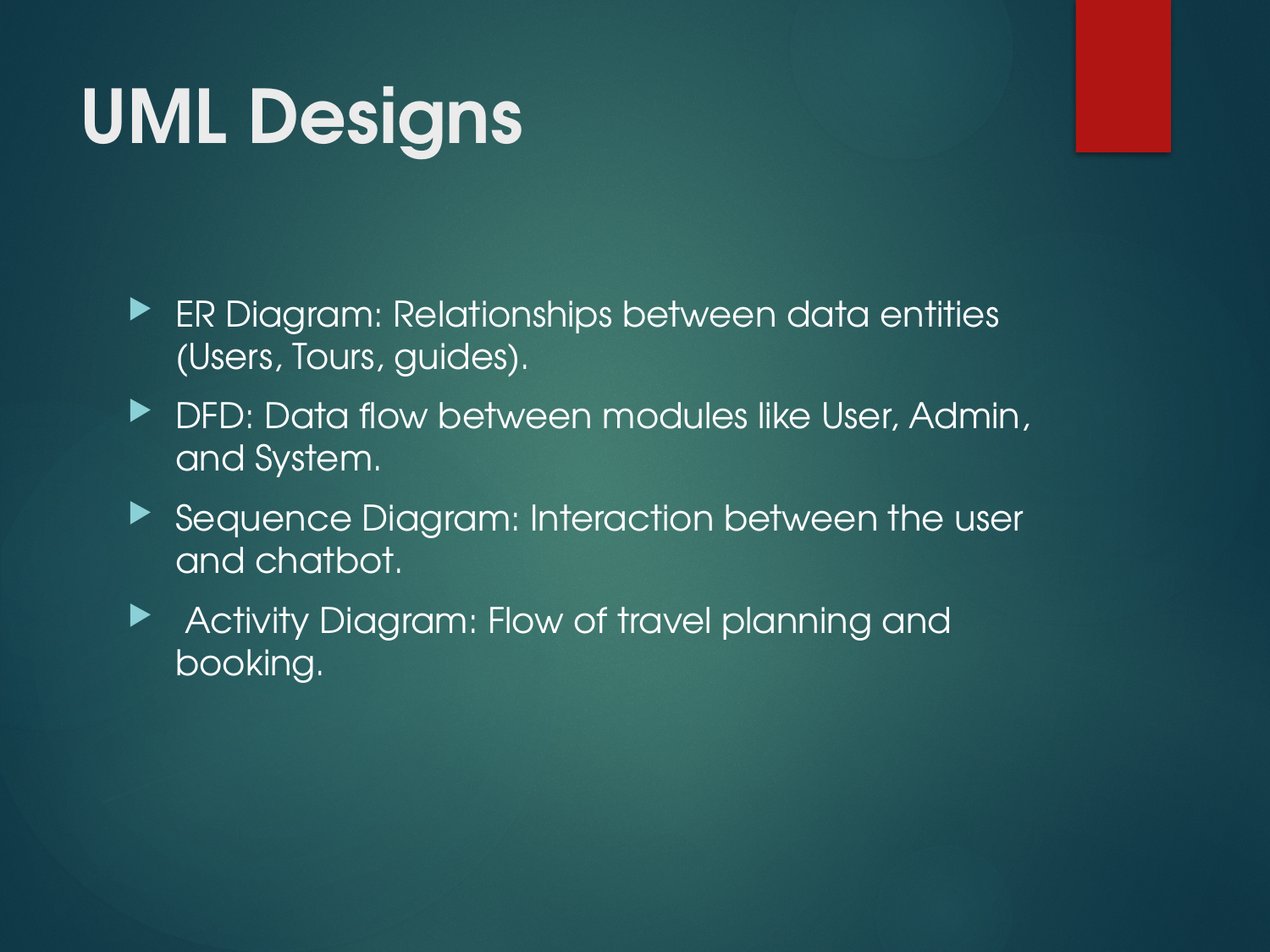

# UML Designs
ER Diagram: Relationships between data entities (Users, Tours, guides).
DFD: Data flow between modules like User, Admin, and System.
Sequence Diagram: Interaction between the user and chatbot.
 Activity Diagram: Flow of travel planning and booking.